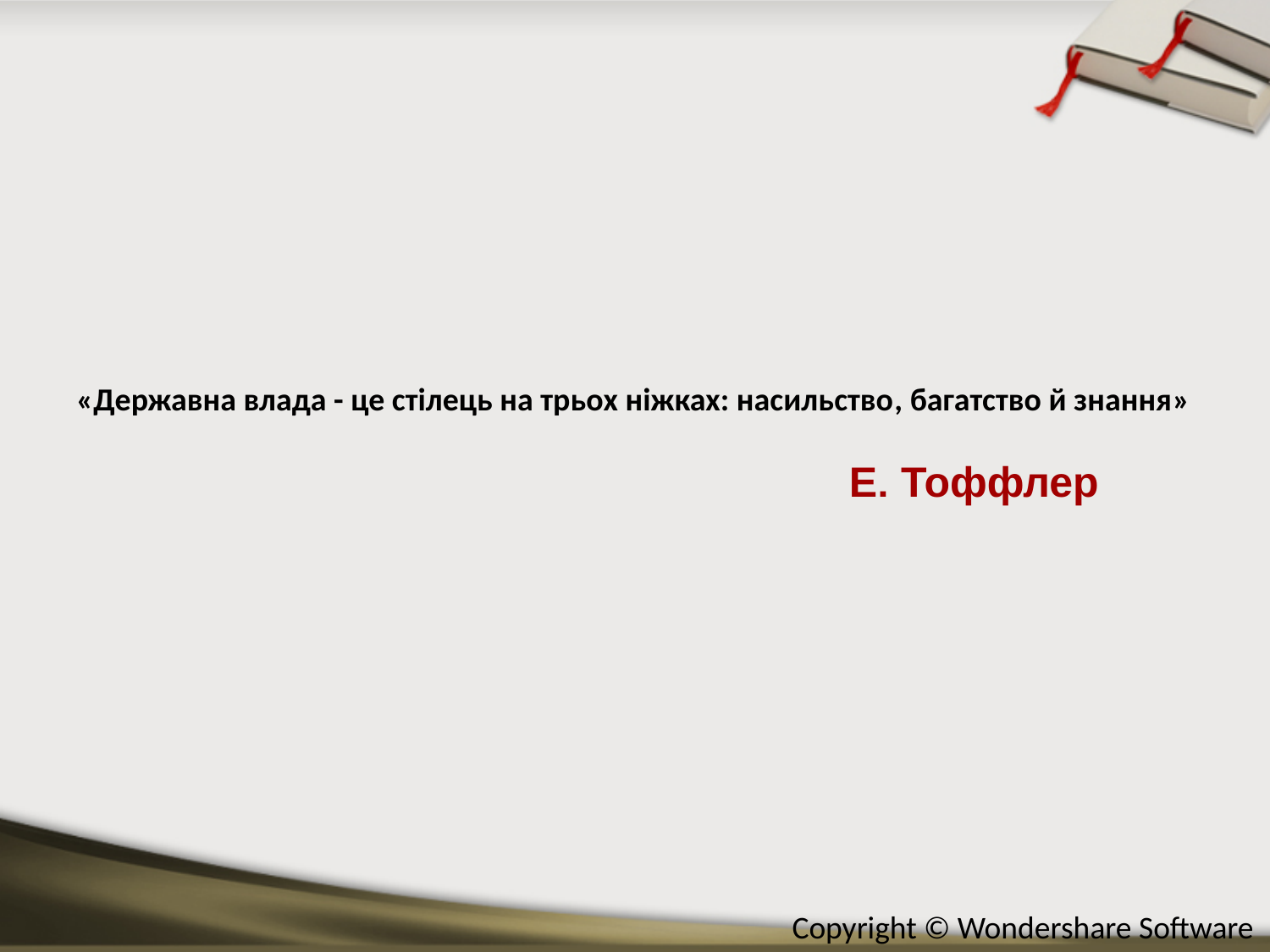

# «Державна влада - це стілець на трьох ніжках: насильство, багатство й знання»
Е. Тоффлер